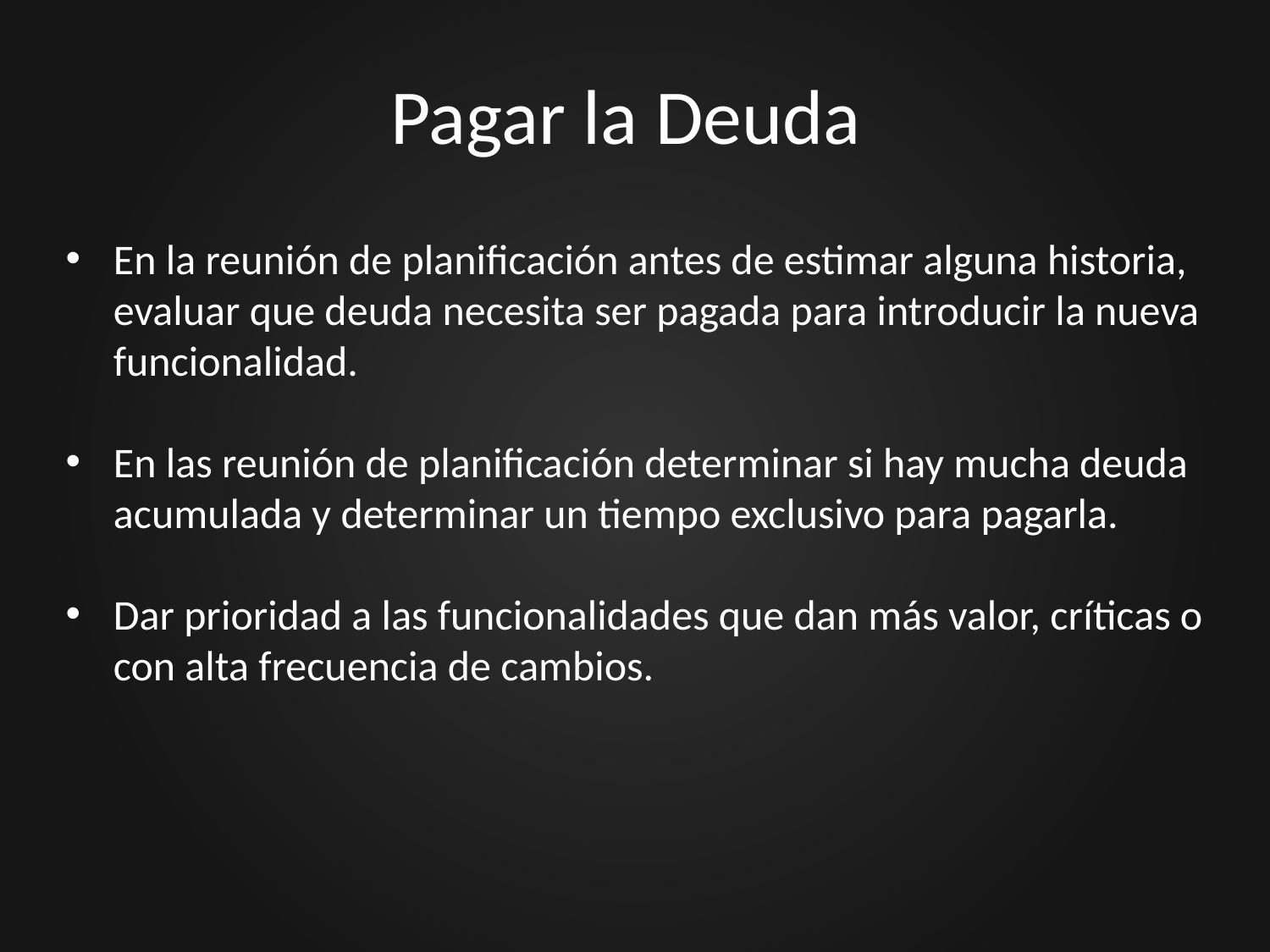

# Pagar la Deuda
En la reunión de planificación antes de estimar alguna historia,  evaluar que deuda necesita ser pagada para introducir la nueva funcionalidad.

En las reunión de planificación determinar si hay mucha deuda acumulada y determinar un tiempo exclusivo para pagarla.

Dar prioridad a las funcionalidades que dan más valor, críticas o con alta frecuencia de cambios.